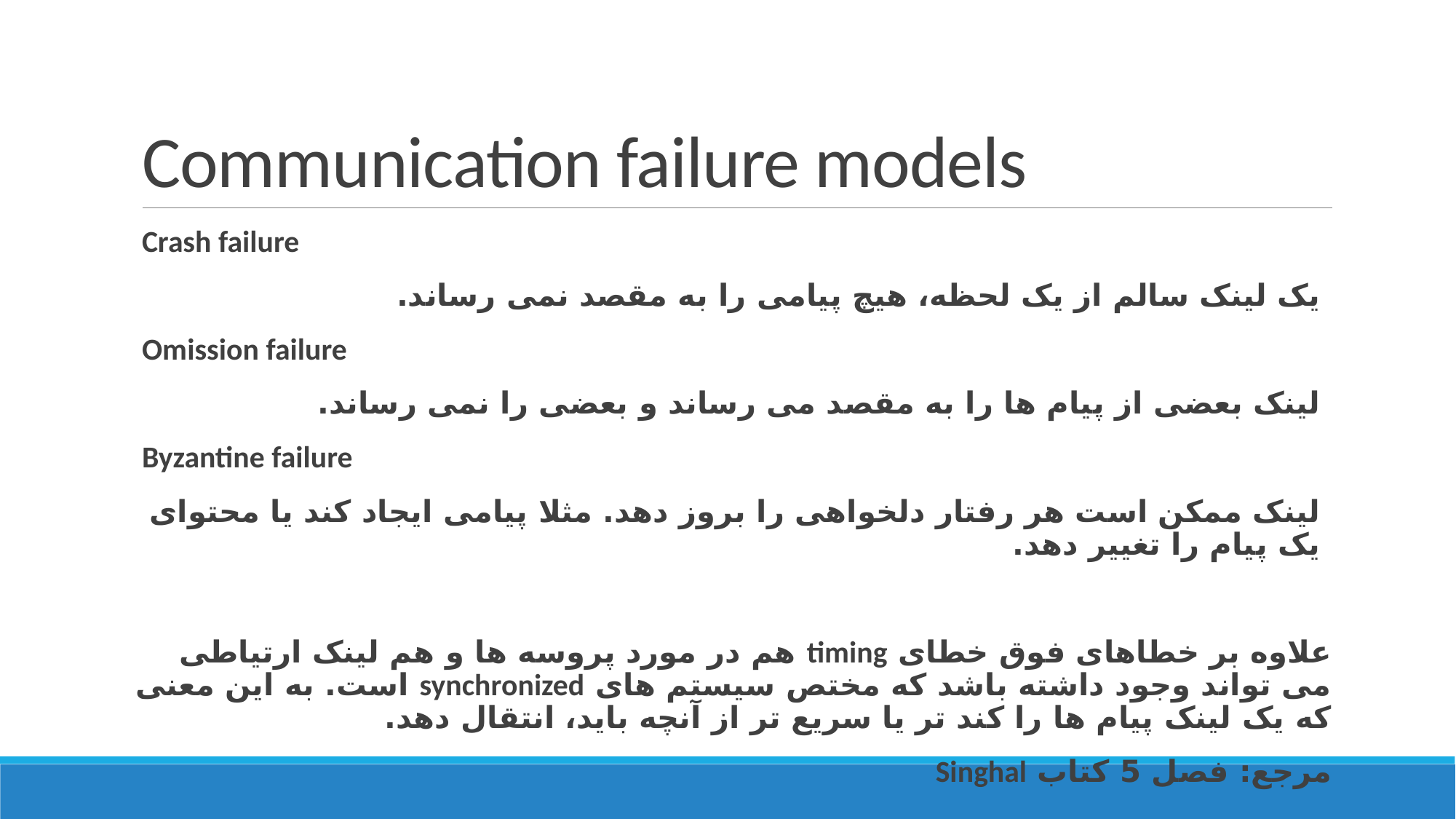

# Communication failure models
Crash failure
یک لینک سالم از یک لحظه، هیچ پیامی را به مقصد نمی رساند.
Omission failure
لینک بعضی از پیام ها را به مقصد می رساند و بعضی را نمی رساند.
Byzantine failure
لینک ممکن است هر رفتار دلخواهی را بروز دهد. مثلا پیامی ایجاد کند یا محتوای یک پیام را تغییر دهد.

علاوه بر خطاهای فوق خطای timing هم در مورد پروسه ها و هم لینک ارتیاطی می تواند وجود داشته باشد که مختص سیستم های synchronized است. به این معنی که یک لینک پیام ها را کند تر یا سریع تر از آنچه باید، انتقال دهد.
مرجع: فصل 5 کتاب Singhal